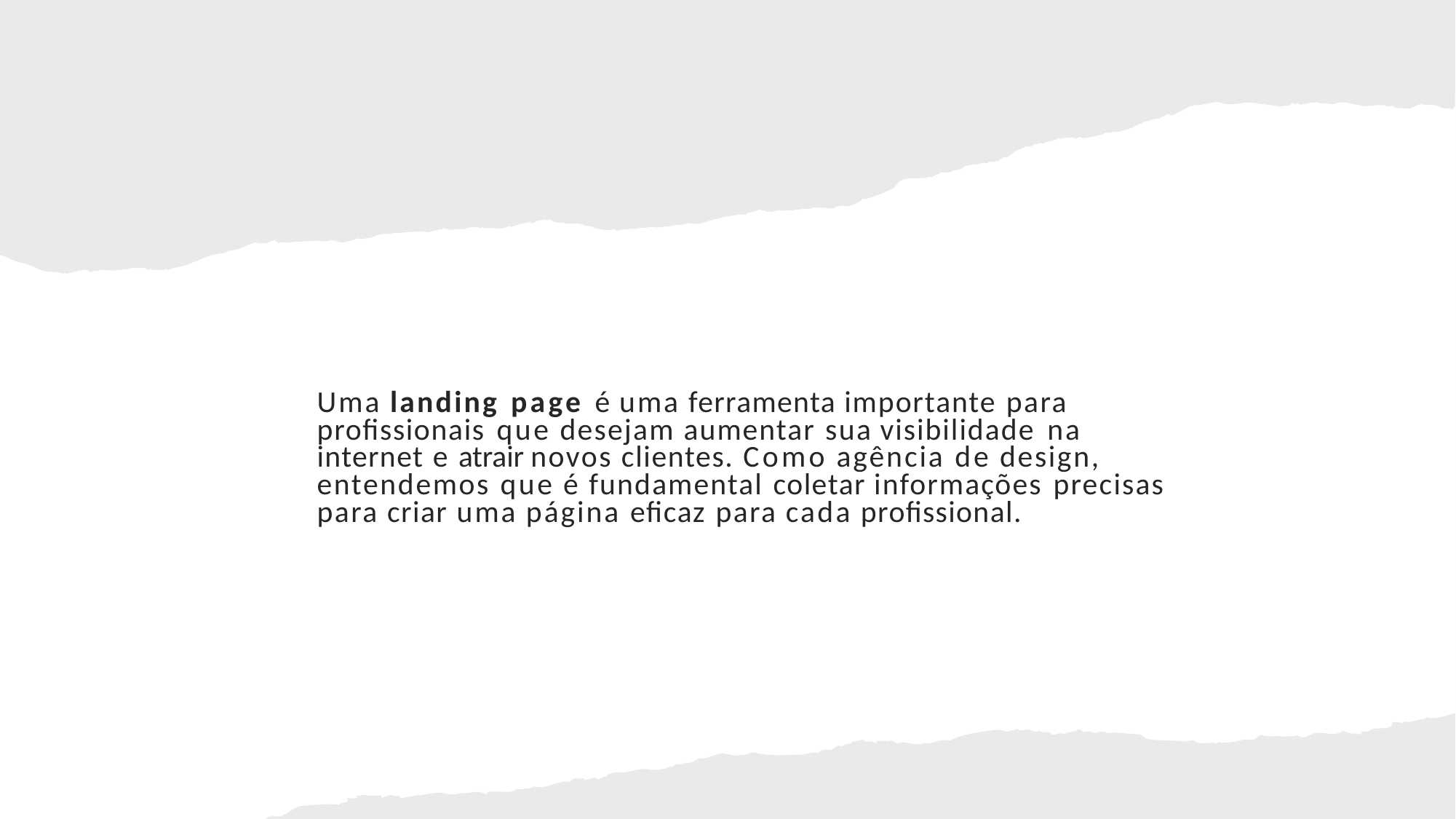

Uma landing page é uma ferramenta importante para profissionais que desejam aumentar sua visibilidade na internet e atrair novos clientes. Como agência de design, entendemos que é fundamental coletar informações precisas para criar uma página eficaz para cada profissional.